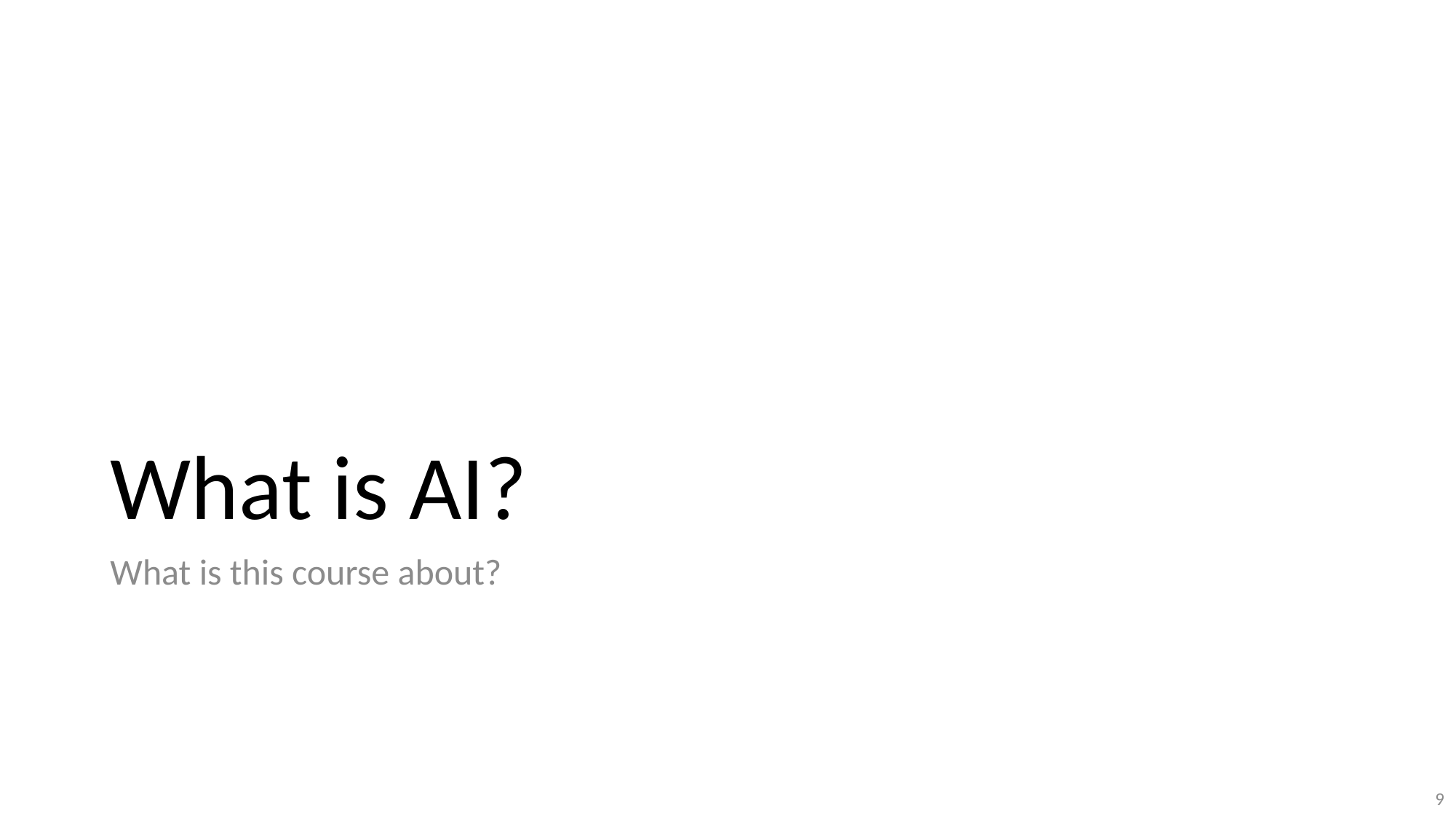

# What is AI?
What is this course about?
9